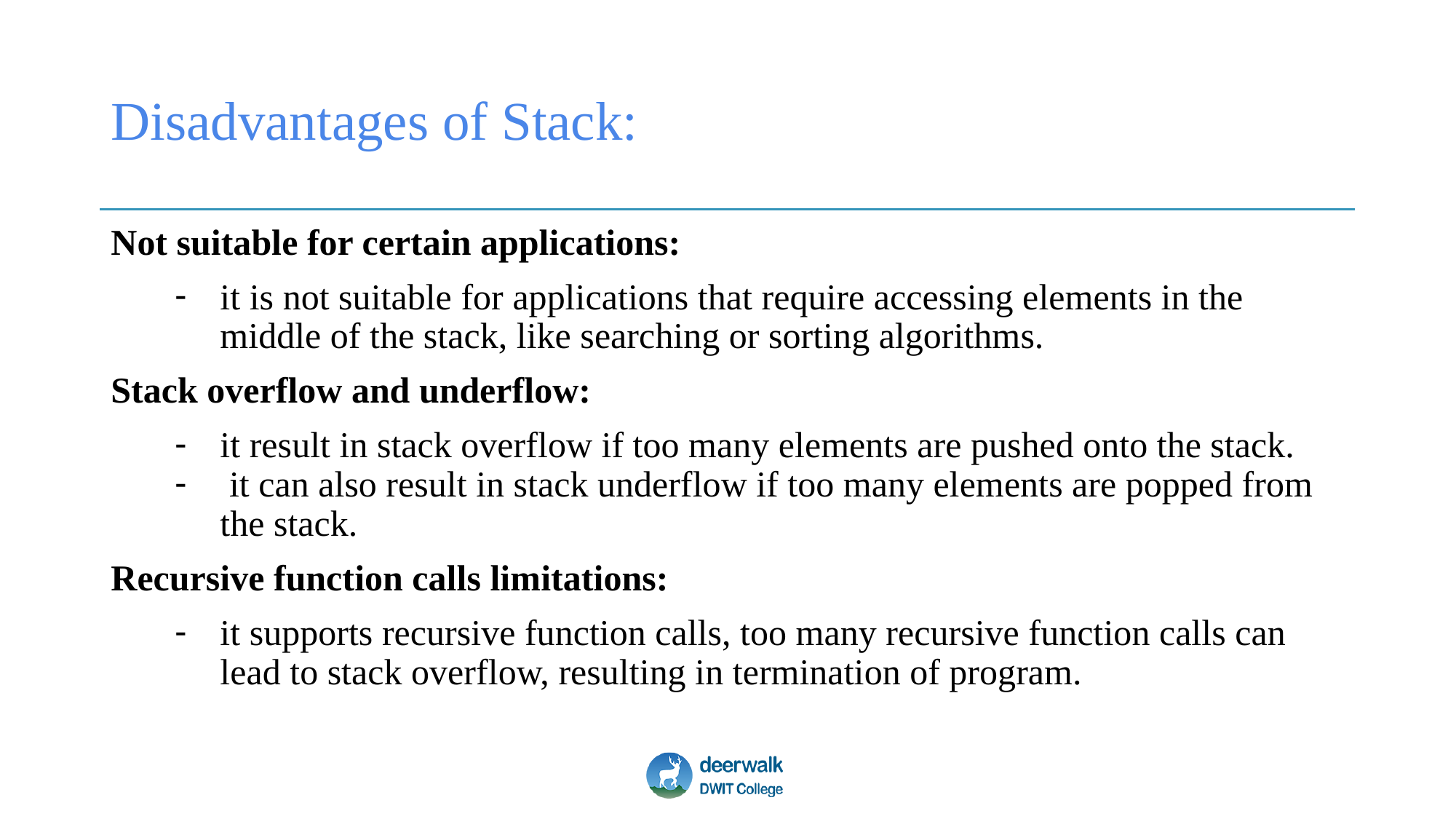

# Disadvantages of Stack:
Not suitable for certain applications:
it is not suitable for applications that require accessing elements in the middle of the stack, like searching or sorting algorithms.
Stack overflow and underflow:
it result in stack overflow if too many elements are pushed onto the stack.
 it can also result in stack underflow if too many elements are popped from the stack.
Recursive function calls limitations:
it supports recursive function calls, too many recursive function calls can lead to stack overflow, resulting in termination of program.